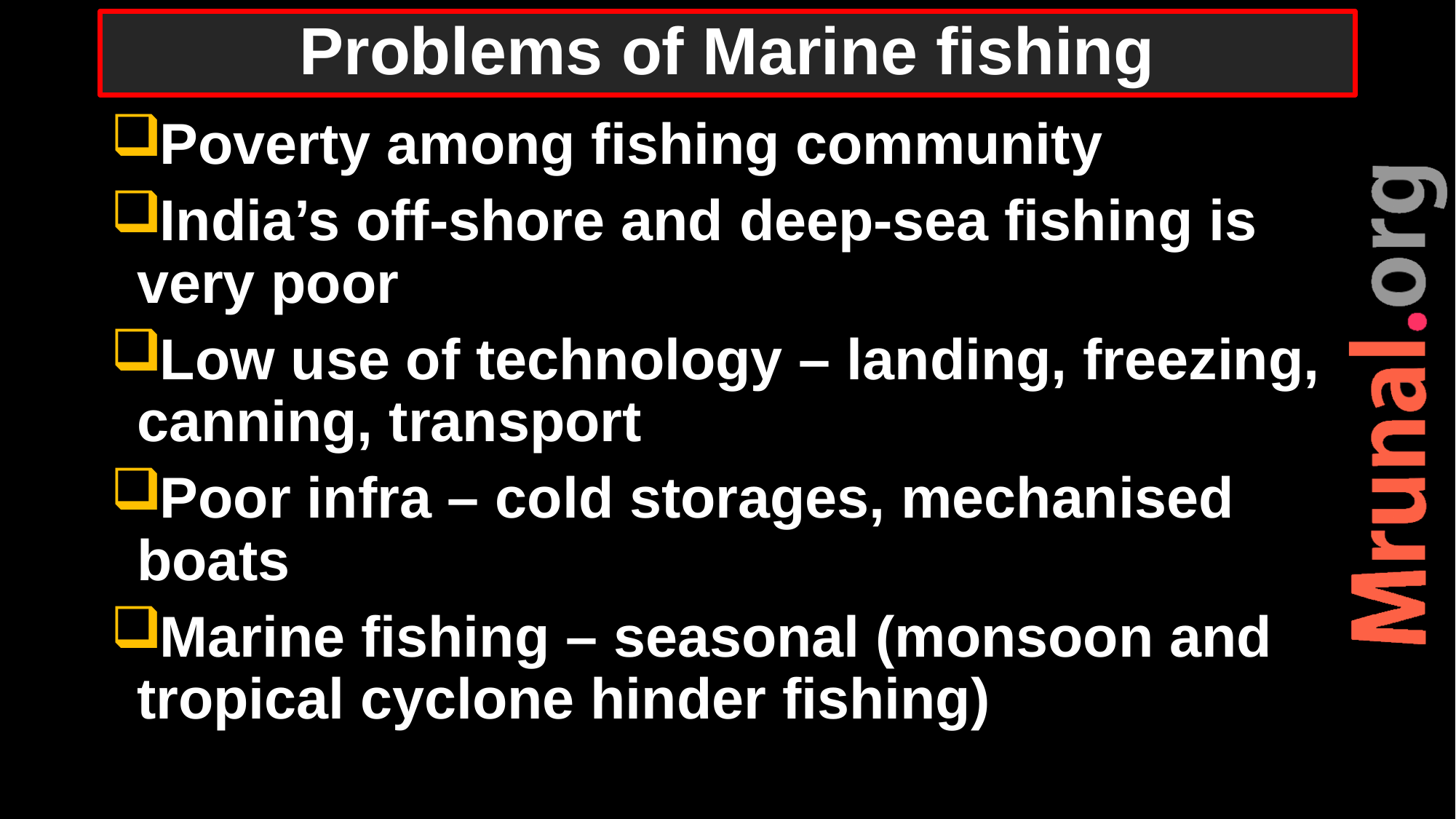

# Problems of Marine fishing
Poverty among fishing community
India’s off-shore and deep-sea fishing is very poor
Low use of technology – landing, freezing, canning, transport
Poor infra – cold storages, mechanised boats
Marine fishing – seasonal (monsoon and tropical cyclone hinder fishing)